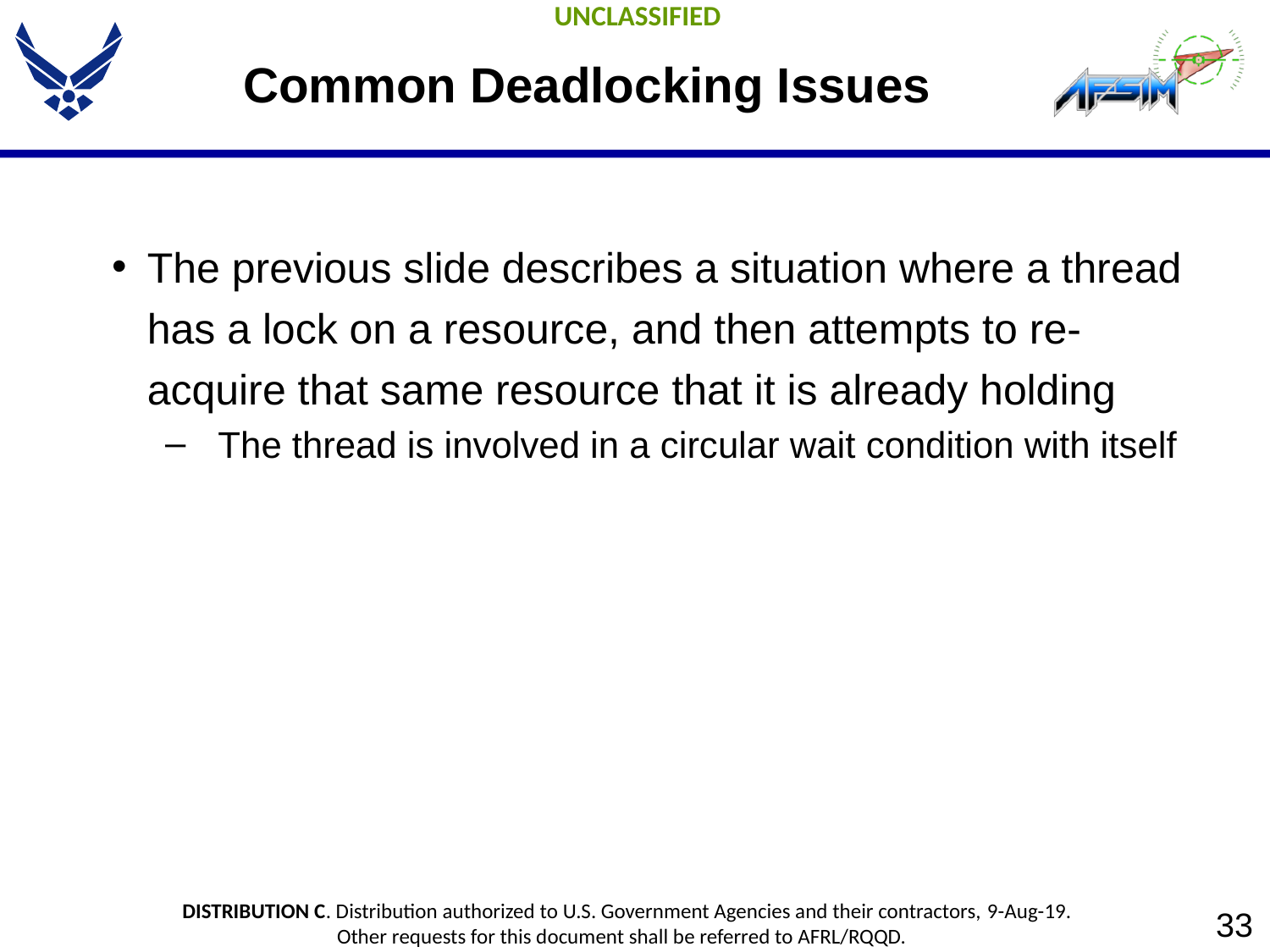

# Common Deadlocking Issues
The previous slide describes a situation where a thread has a lock on a resource, and then attempts to re-acquire that same resource that it is already holding
The thread is involved in a circular wait condition with itself